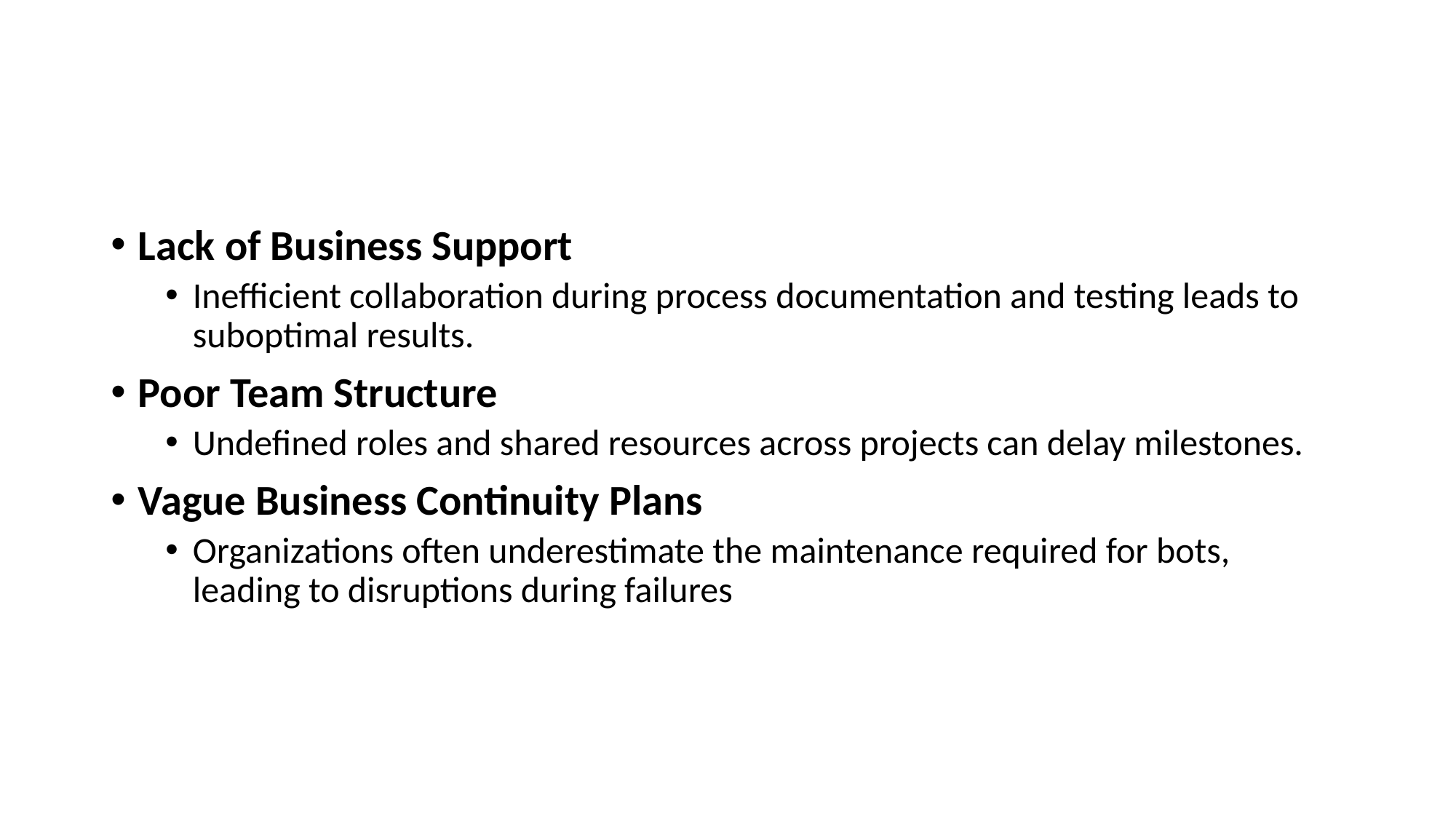

#
Lack of Business Support
Inefficient collaboration during process documentation and testing leads to suboptimal results.
Poor Team Structure
Undefined roles and shared resources across projects can delay milestones.
Vague Business Continuity Plans
Organizations often underestimate the maintenance required for bots, leading to disruptions during failures